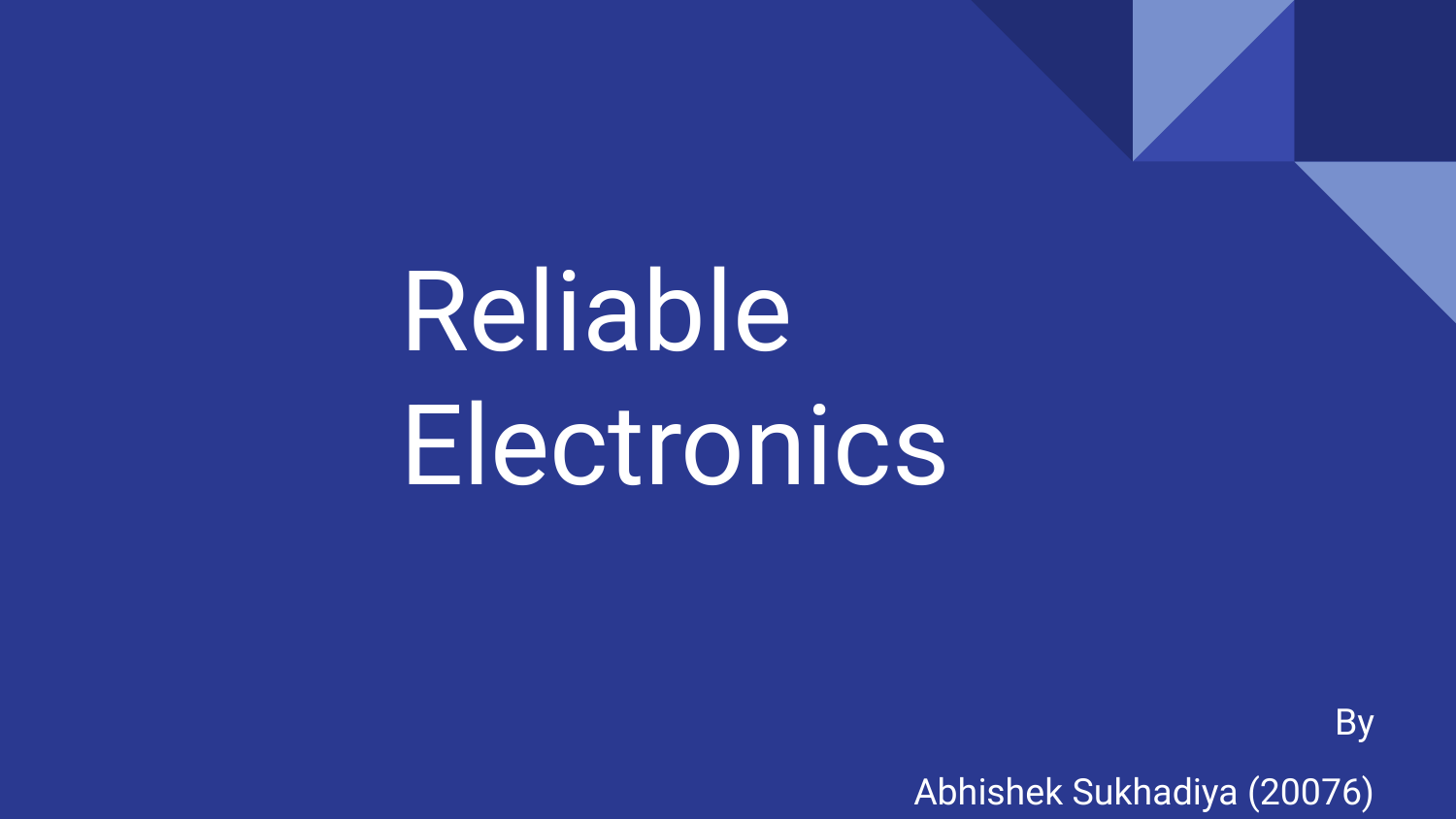

# Reliable Electronics
By
Abhishek Sukhadiya (20076)